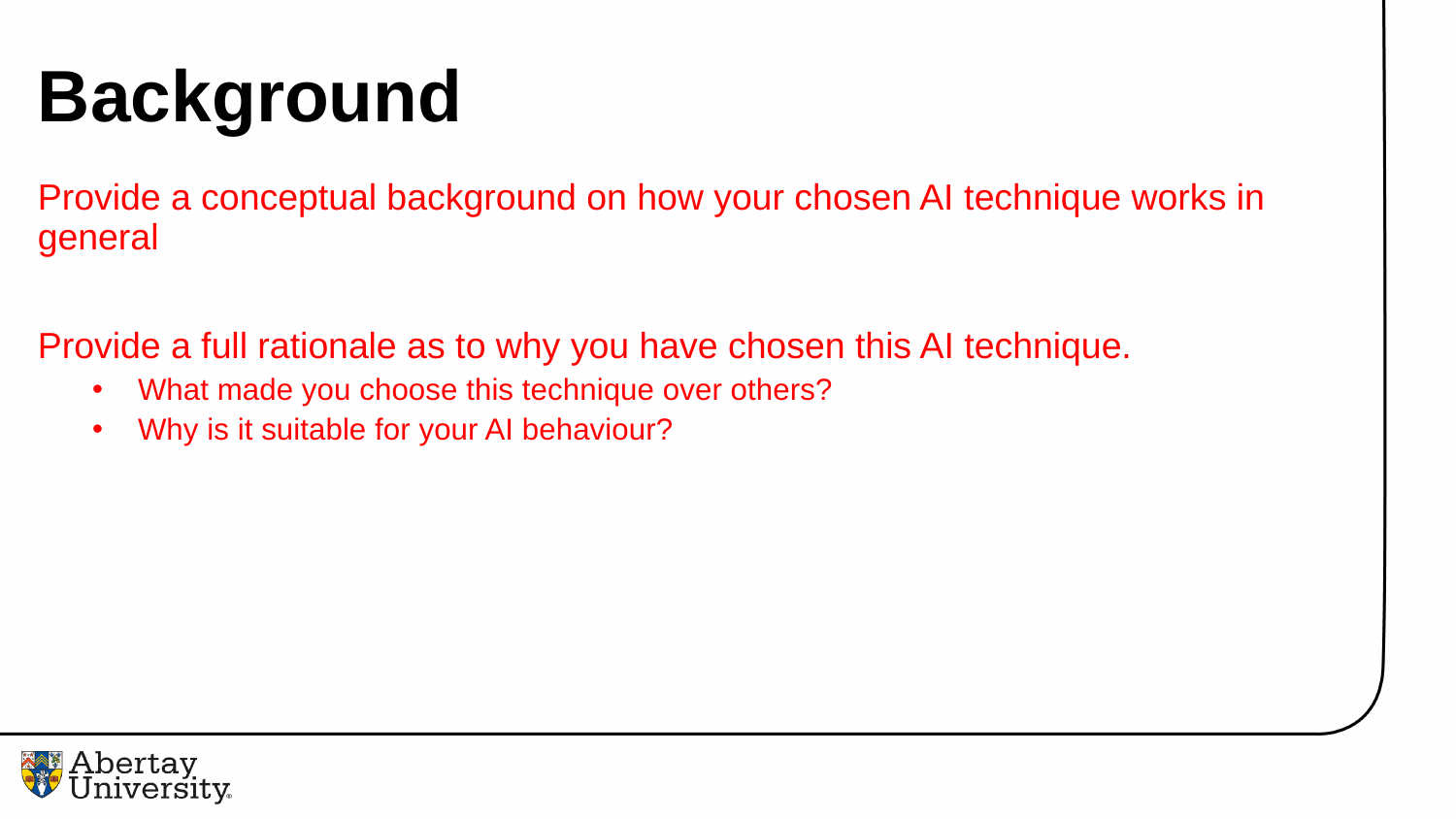

# Background
Provide a conceptual background on how your chosen AI technique works in general

Provide a full rationale as to why you have chosen this AI technique.
What made you choose this technique over others?
Why is it suitable for your AI behaviour?